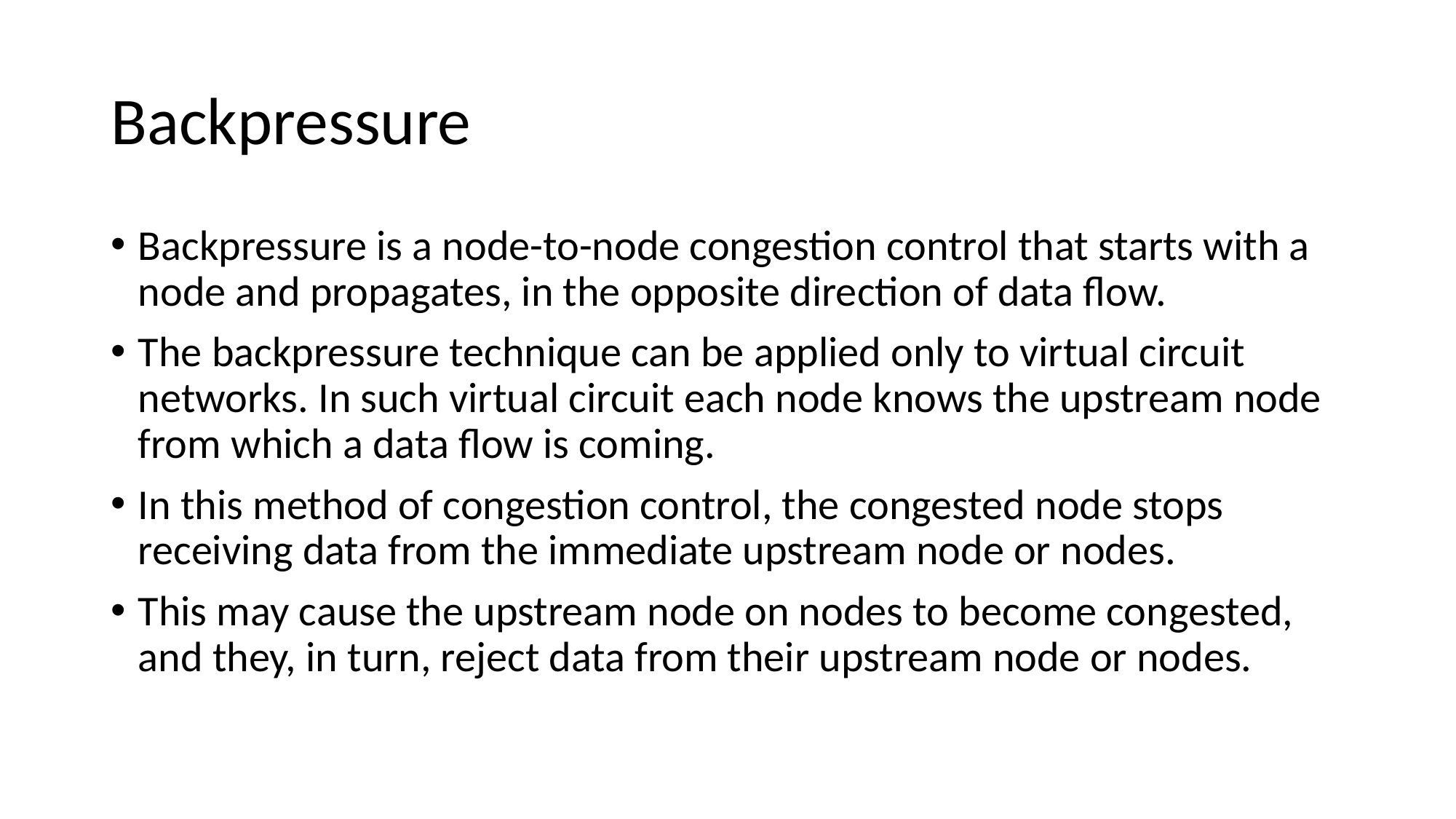

# Backpressure
Backpressure is a node-to-node congestion control that starts with a node and propagates, in the opposite direction of data flow.
The backpressure technique can be applied only to virtual circuit networks. In such virtual circuit each node knows the upstream node from which a data flow is coming.
In this method of congestion control, the congested node stops receiving data from the immediate upstream node or nodes.
This may cause the upstream node on nodes to become congested, and they, in turn, reject data from their upstream node or nodes.